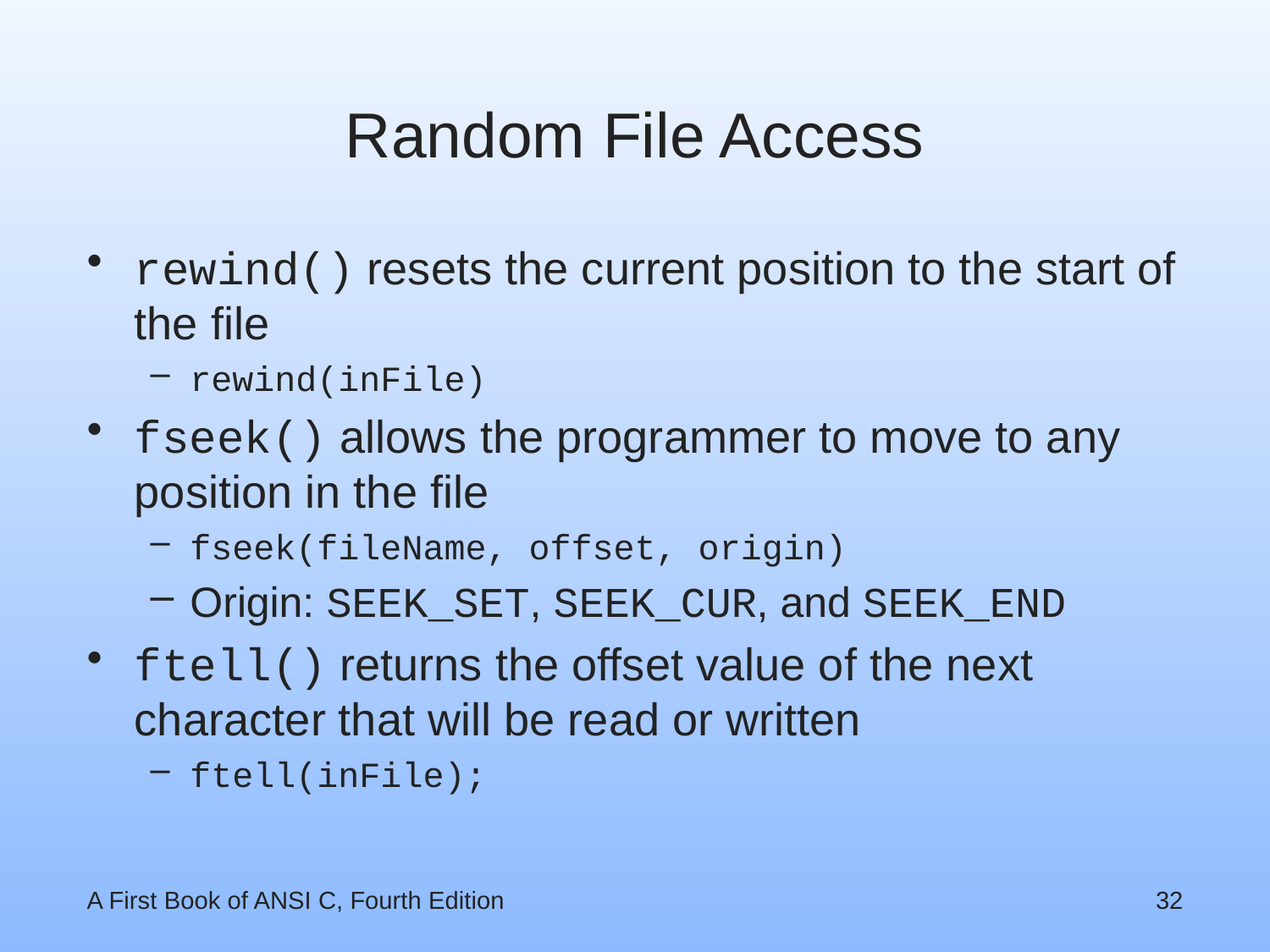

# Random File Access
rewind() resets the current position to the start of the file
rewind(inFile)
fseek() allows the programmer to move to any position in the file
fseek(fileName, offset, origin)
Origin: SEEK_SET, SEEK_CUR, and SEEK_END
ftell() returns the offset value of the next character that will be read or written
ftell(inFile);
A First Book of ANSI C, Fourth Edition
32